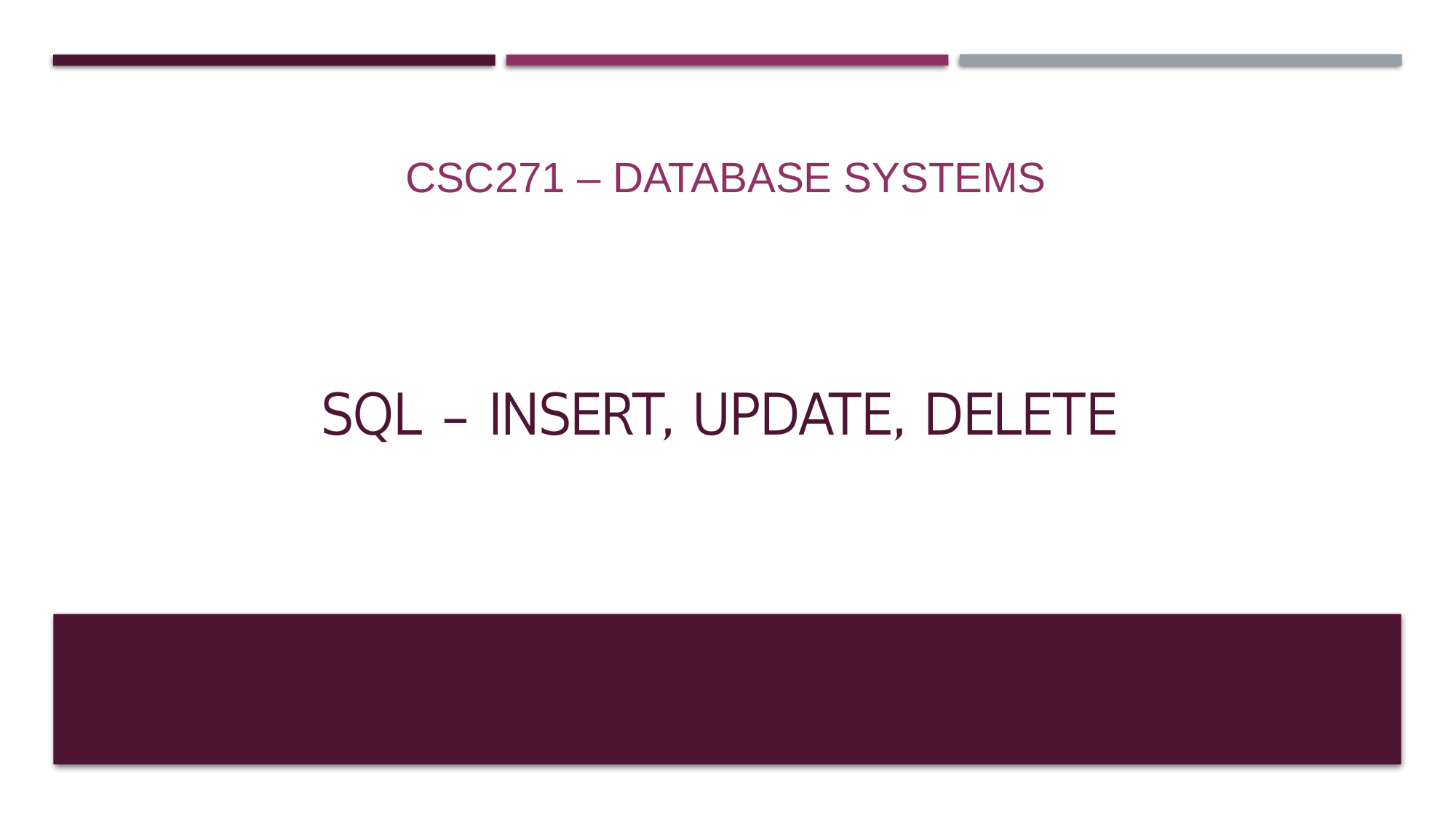

CSC271 – DATABASE SYSTEMS
# Sql – insert, update, delete